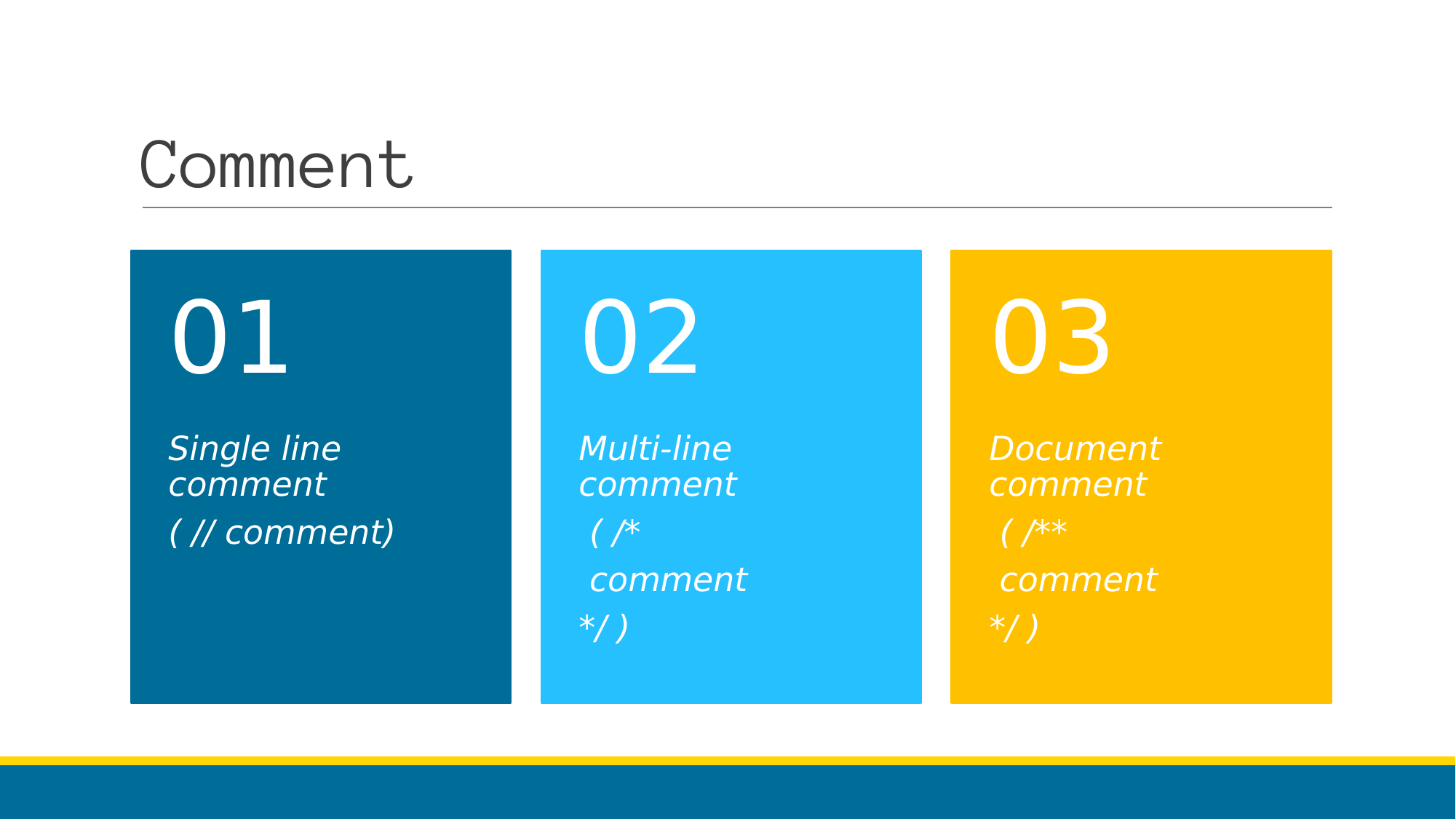

# Comment

01

02

03
Single line comment
( // comment)
Multi-line comment
 ( /*
 comment
*/ )
Document comment
 ( /**
 comment
*/ )